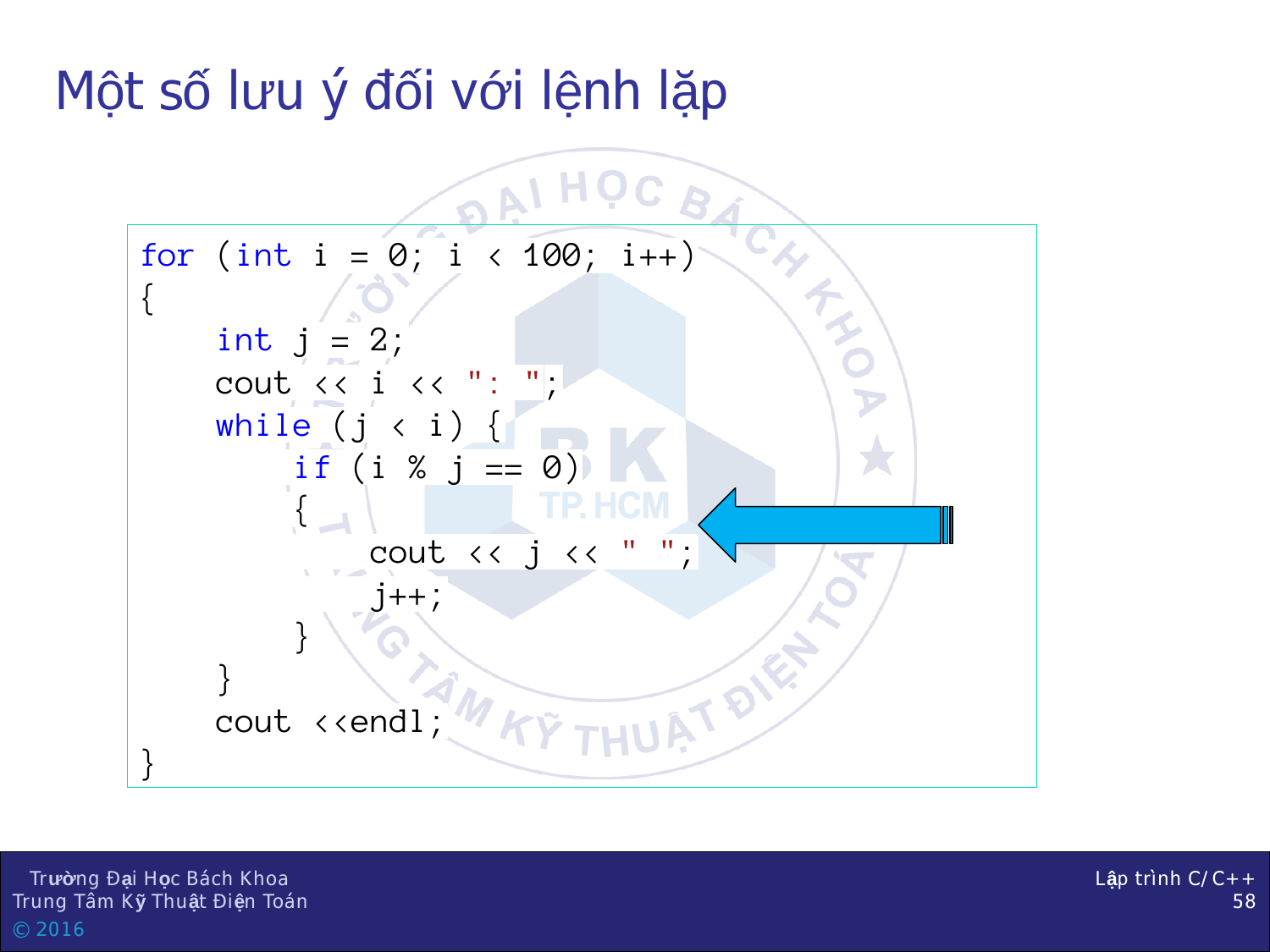

# Một số lưu ý đối với lệnh lặp
for (int i = 0; i < 100; i++)
{
    int j = 2;
    cout << i << ": ";
    while (j < i) {
        if (i % j == 0)
        {
            cout << j << " ";
            j++;
        }
    }
    cout <<endl;
}